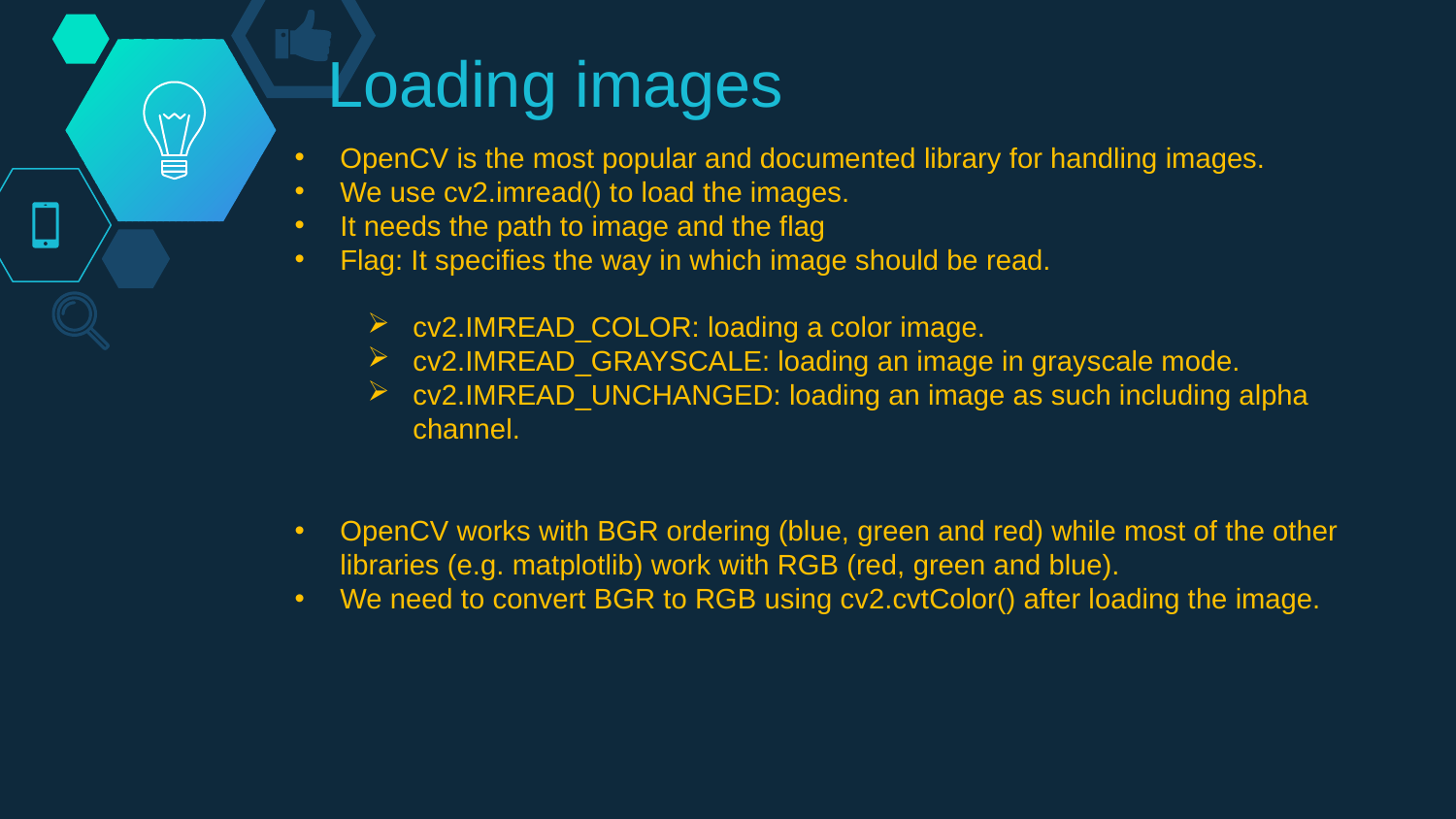

# Loading images

OpenCV is the most popular and documented library for handling images.
We use cv2.imread() to load the images.
It needs the path to image and the flag
Flag: It specifies the way in which image should be read.

cv2.IMREAD_COLOR: loading a color image.
cv2.IMREAD_GRAYSCALE: loading an image in grayscale mode.
cv2.IMREAD_UNCHANGED: loading an image as such including alpha channel.

OpenCV works with BGR ordering (blue, green and red) while most of the other libraries (e.g. matplotlib) work with RGB (red, green and blue).
We need to convert BGR to RGB using cv2.cvtColor() after loading the image.